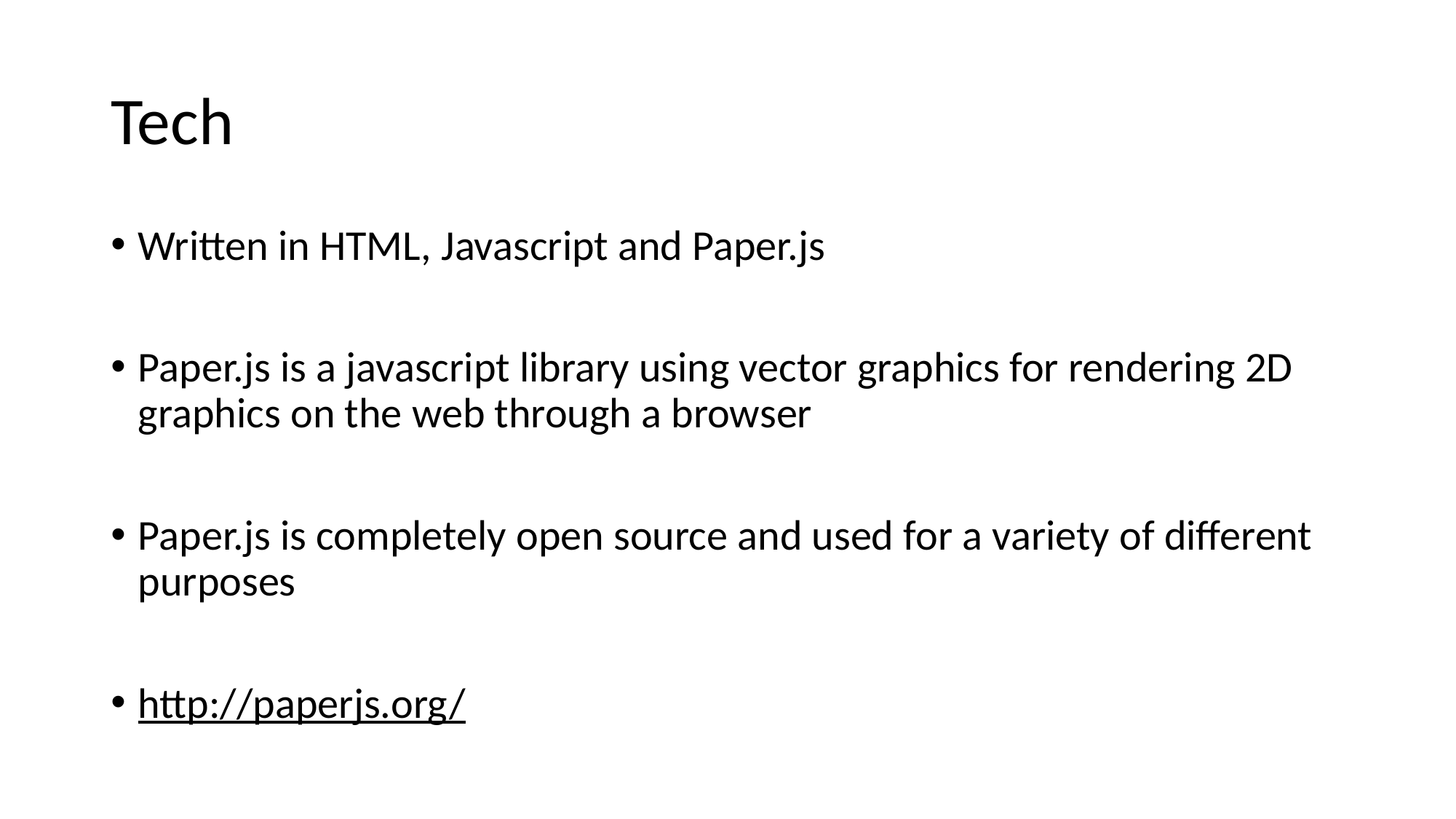

# Tech
Written in HTML, Javascript and Paper.js

Paper.js is a javascript library using vector graphics for rendering 2D graphics on the web through a browser

Paper.js is completely open source and used for a variety of different purposes

http://paperjs.org/